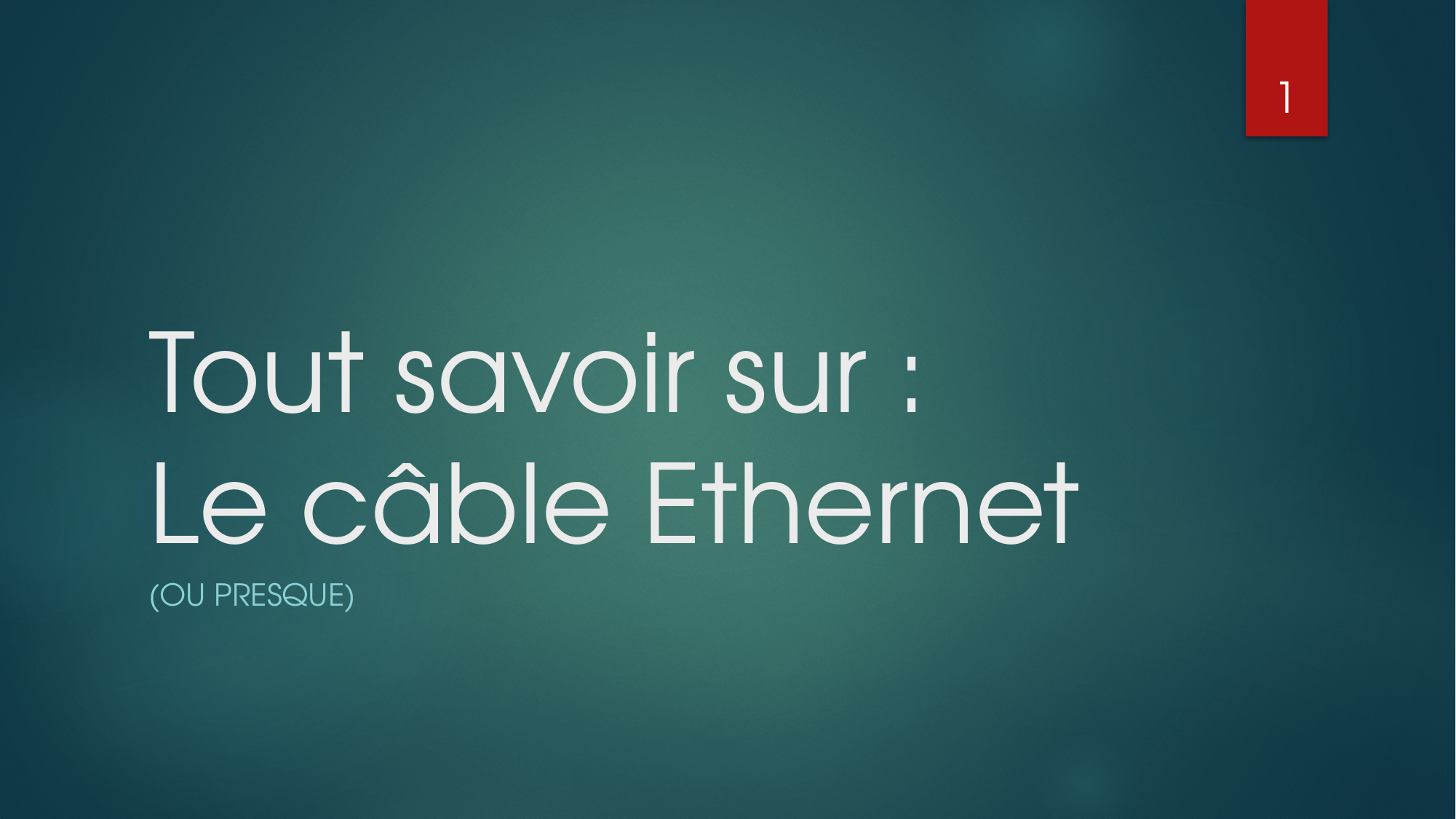

1
# Tout savoir sur : Le câble Ethernet
(ou presque)